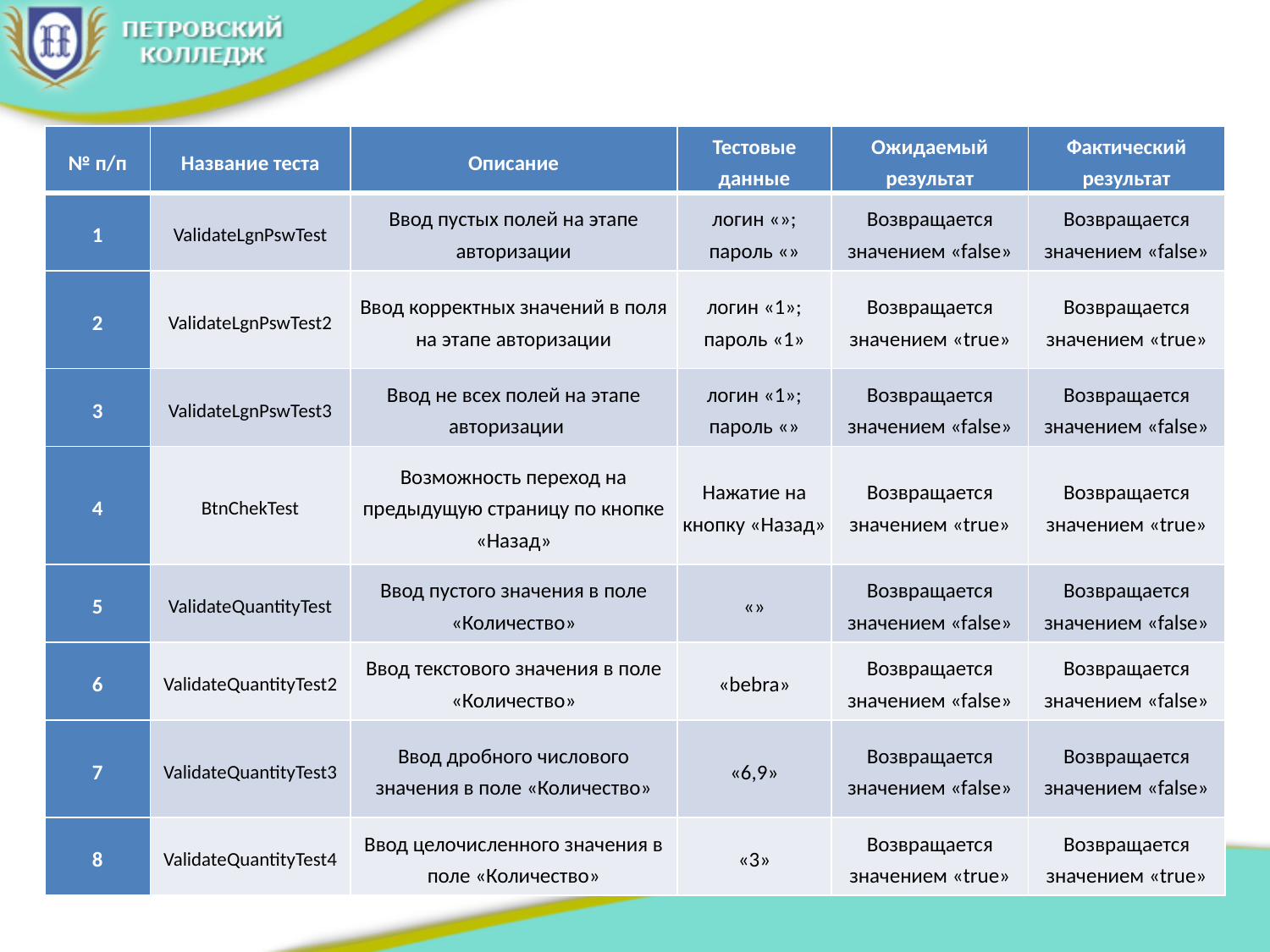

| № п/п | Название теста | Описание | Тестовые данные | Ожидаемый результат | Фактический результат |
| --- | --- | --- | --- | --- | --- |
| 1 | ValidateLgnPswTest | Ввод пустых полей на этапе авторизации | логин «»; пароль «» | Возвращается значением «false» | Возвращается значением «false» |
| 2 | ValidateLgnPswTest2 | Ввод корректных значений в поля на этапе авторизации | логин «1»; пароль «1» | Возвращается значением «true» | Возвращается значением «true» |
| 3 | ValidateLgnPswTest3 | Ввод не всех полей на этапе авторизации | логин «1»; пароль «» | Возвращается значением «false» | Возвращается значением «false» |
| 4 | BtnChekTest | Возможность переход на предыдущую страницу по кнопке «Назад» | Нажатие на кнопку «Назад» | Возвращается значением «true» | Возвращается значением «true» |
| 5 | ValidateQuantityTest | Ввод пустого значения в поле «Количество» | «» | Возвращается значением «false» | Возвращается значением «false» |
| 6 | ValidateQuantityTest2 | Ввод текстового значения в поле «Количество» | «bebra» | Возвращается значением «false» | Возвращается значением «false» |
| 7 | ValidateQuantityTest3 | Ввод дробного числового значения в поле «Количество» | «6,9» | Возвращается значением «false» | Возвращается значением «false» |
| 8 | ValidateQuantityTest4 | Ввод целочисленного значения в поле «Количество» | «3» | Возвращается значением «true» | Возвращается значением «true» |